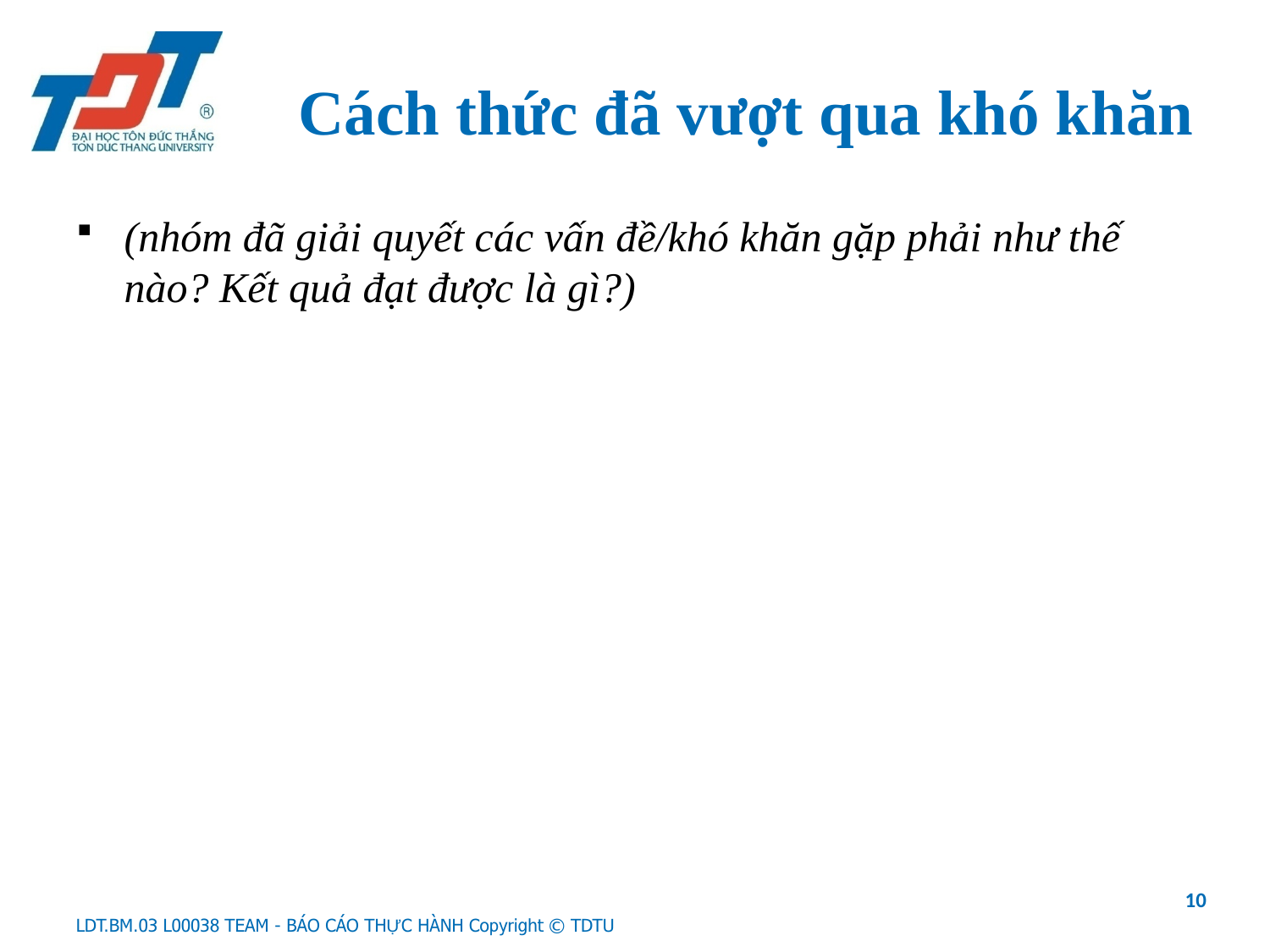

# Cách thức đã vượt qua khó khăn
(nhóm đã giải quyết các vấn đề/khó khăn gặp phải như thế nào? Kết quả đạt được là gì?)